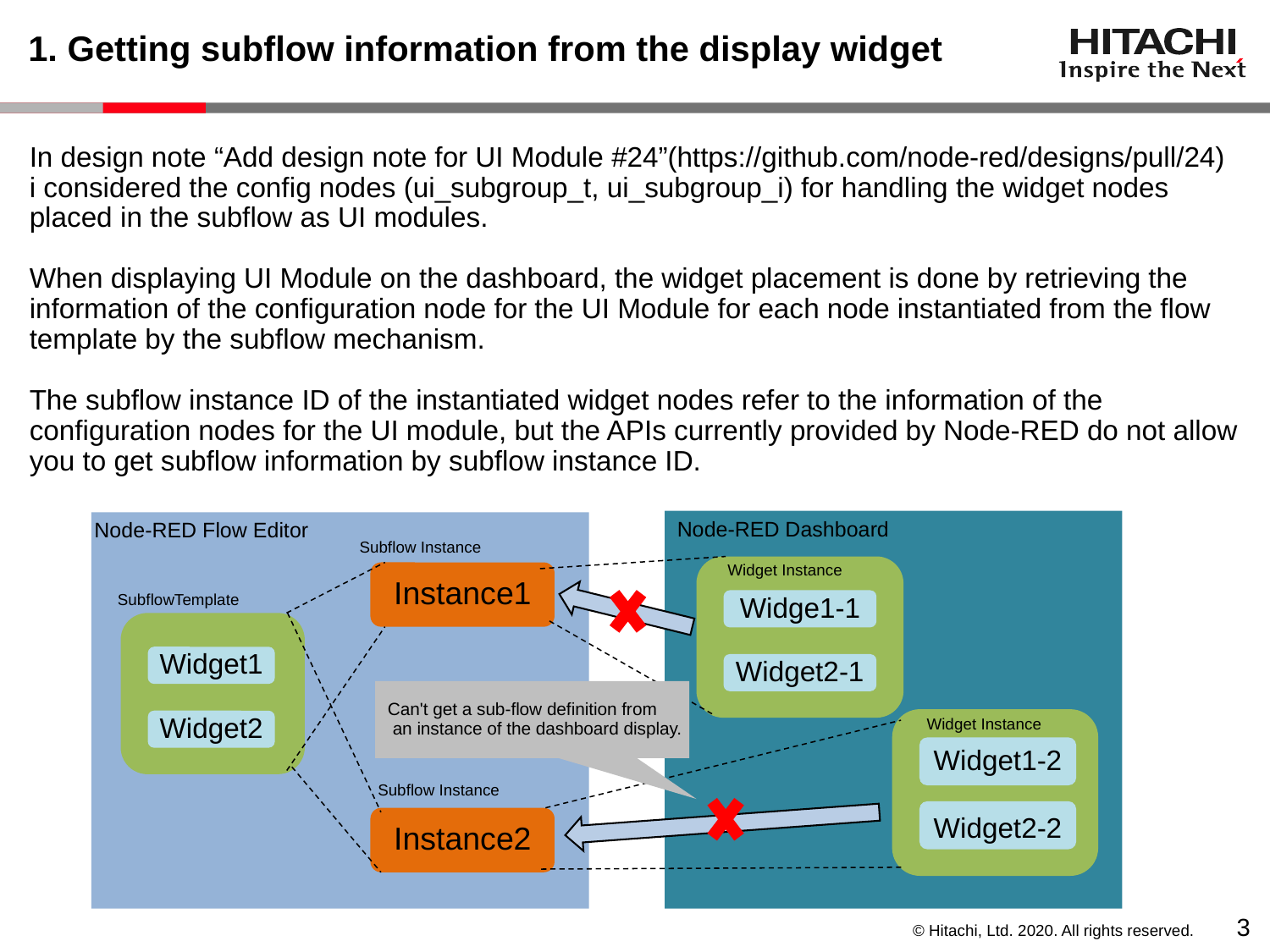

# 1. Getting subflow information from the display widget
In design note “Add design note for UI Module #24”(https://github.com/node-red/designs/pull/24) i considered the config nodes (ui_subgroup_t, ui_subgroup_i) for handling the widget nodes placed in the subflow as UI modules.

When displaying UI Module on the dashboard, the widget placement is done by retrieving the information of the configuration node for the UI Module for each node instantiated from the flow template by the subflow mechanism.

The subflow instance ID of the instantiated widget nodes refer to the information of the configuration nodes for the UI module, but the APIs currently provided by Node-RED do not allow you to get subflow information by subflow instance ID.

Node-RED Dashboard
Node-RED Flow Editor
Subflow Instance
Widget Instance

Instance1

SubflowTemplate
Widge1-1

Widget1
Widget2-1
Can't get a sub-flow definition from
 an instance of the dashboard display.

Widget Instance
Widget2

Widget1-2

Subflow Instance

Widget2-2

Instance2
3